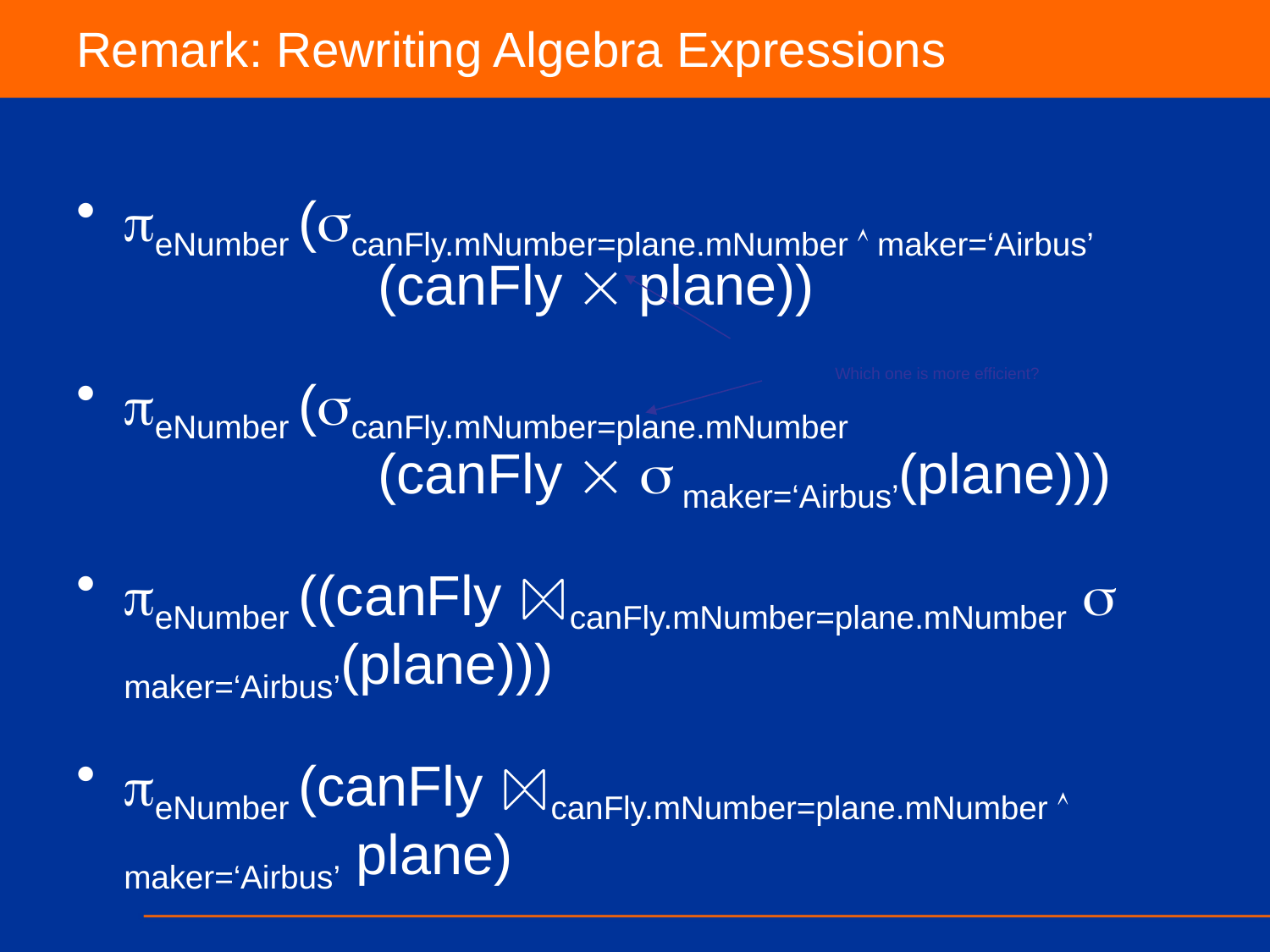

# Remark: Rewriting Algebra Expressions
πeNumber (σcanFly.mNumber=plane.mNumber ∧ maker=‘Airbus’
		(canFly × plane))

πeNumber (σcanFly.mNumber=plane.mNumber
		(canFly × σ maker=‘Airbus’(plane)))

πeNumber ((canFly ⨝canFly.mNumber=plane.mNumber σ maker=‘Airbus’(plane)))

πeNumber (canFly ⨝canFly.mNumber=plane.mNumber ∧ maker=‘Airbus’ plane)

Which one is more efficient?